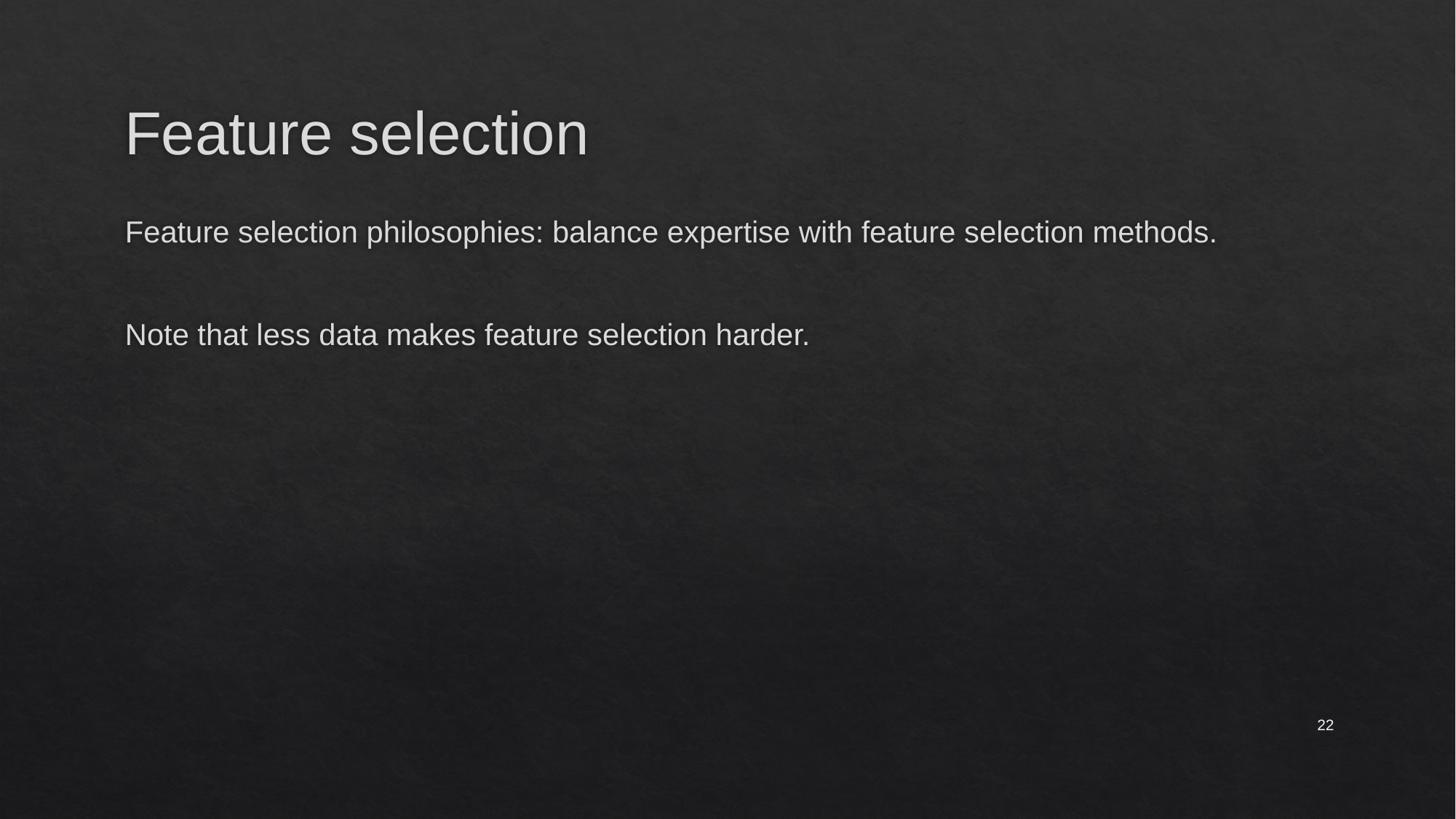

# Feature selection
Feature selection philosophies: balance expertise with feature selection methods.

Note that less data makes feature selection harder.
22